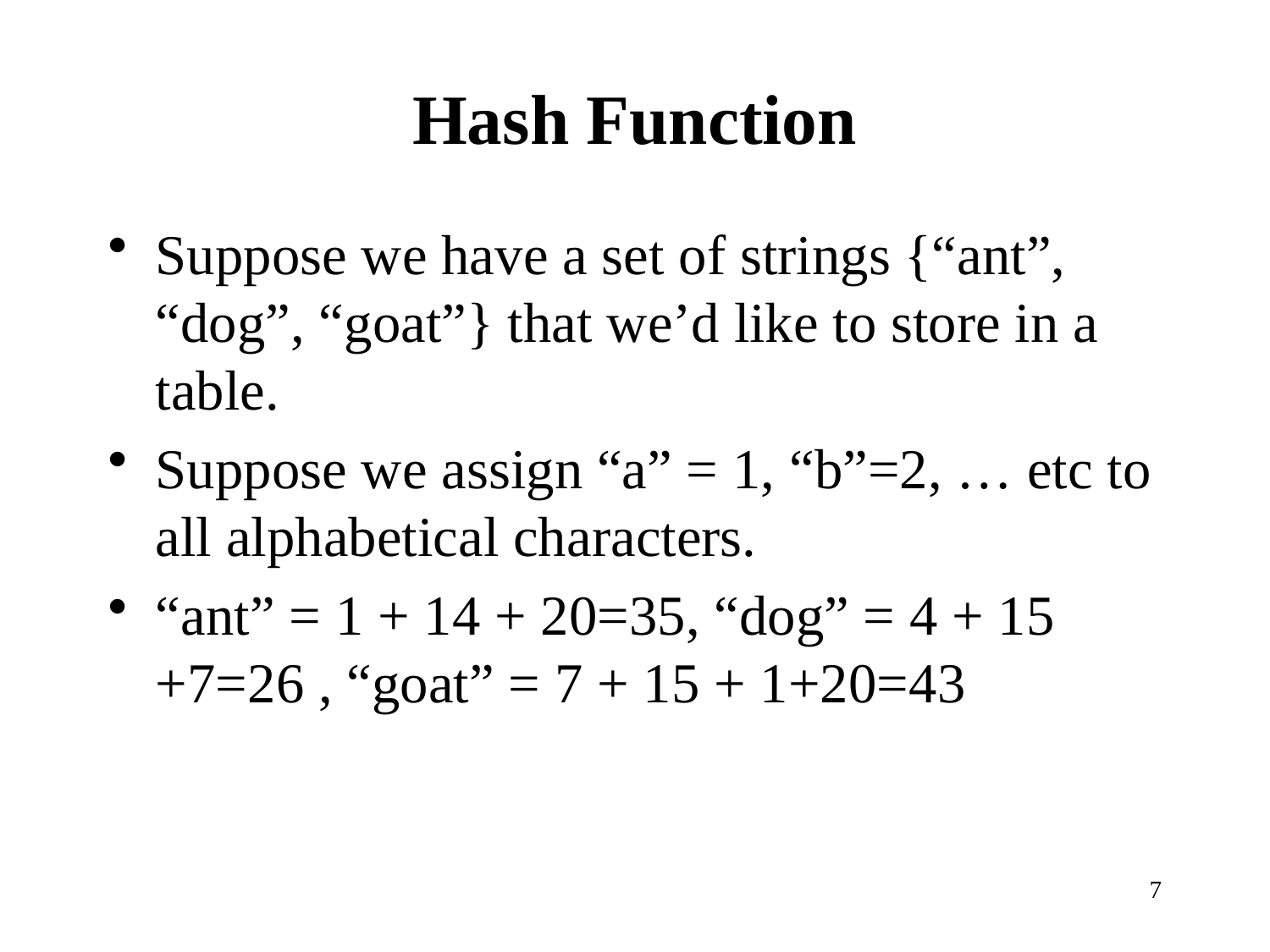

# Hash Function
Suppose we have a set of strings {“ant”, “dog”, “goat”} that we’d like to store in a table.
Suppose we assign “a” = 1, “b”=2, … etc to all alphabetical characters.
“ant” = 1 + 14 + 20=35, “dog” = 4 + 15 +7=26 , “goat” = 7 + 15 + 1+20=43
7